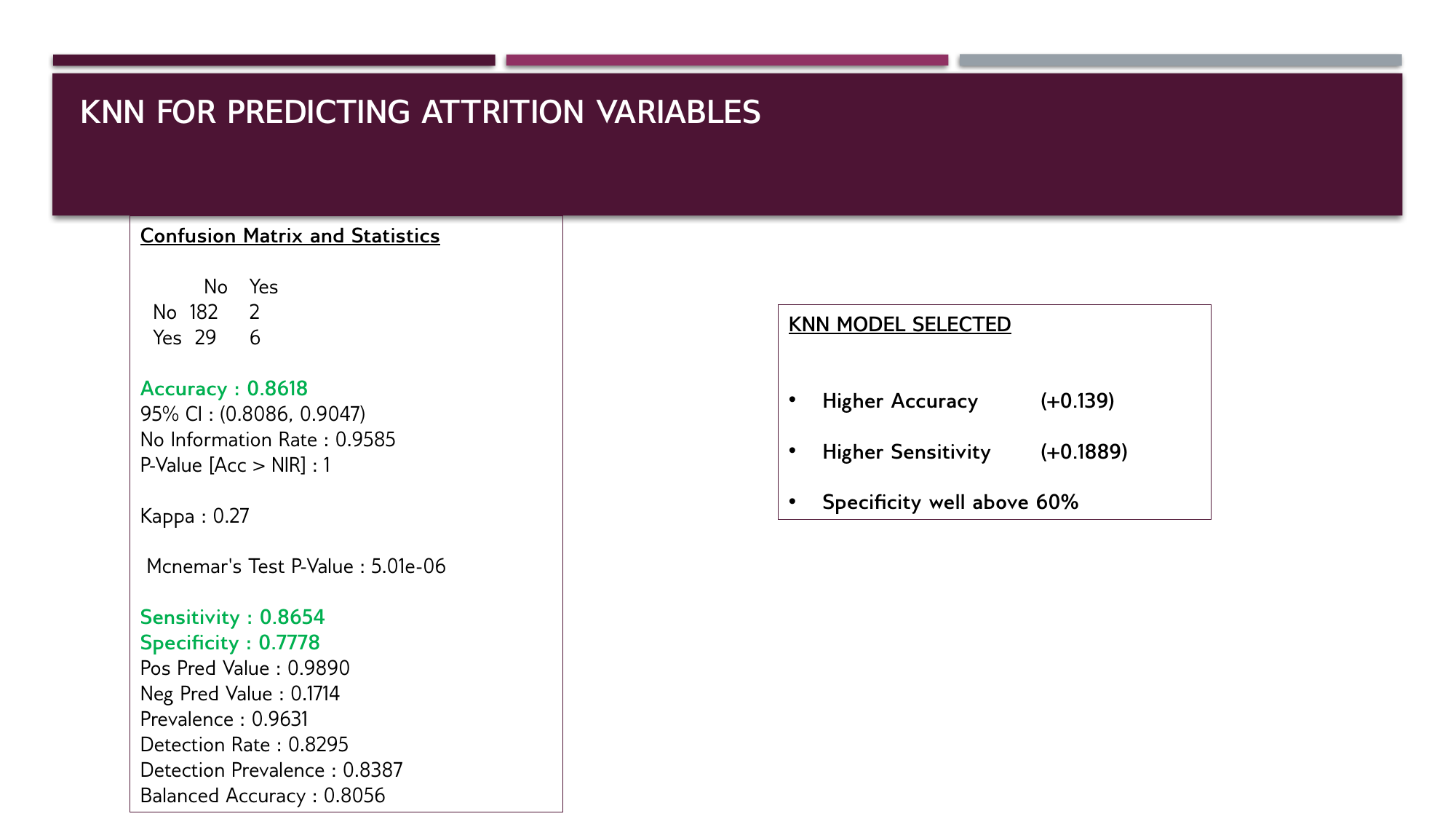

# KNN FOR PREDICTING ATTRITION VARIABLES
Confusion Matrix and Statistics

          No 	Yes
  No  182 	2
  Yes  29 	6

Accuracy : 0.8618
95% CI : (0.8086, 0.9047)
No Information Rate : 0.9585
P-Value [Acc > NIR] : 1

Kappa : 0.27

 Mcnemar's Test P-Value : 5.01e-06

Sensitivity : 0.8654
Specificity : 0.7778
Pos Pred Value : 0.9890
Neg Pred Value : 0.1714
Prevalence : 0.9631
Detection Rate : 0.8295
Detection Prevalence : 0.8387
Balanced Accuracy : 0.8056
KNN MODEL SELECTED

Higher Accuracy 	(+0.139)
Higher Sensitivity 	(+0.1889)
Specificity well above 60%